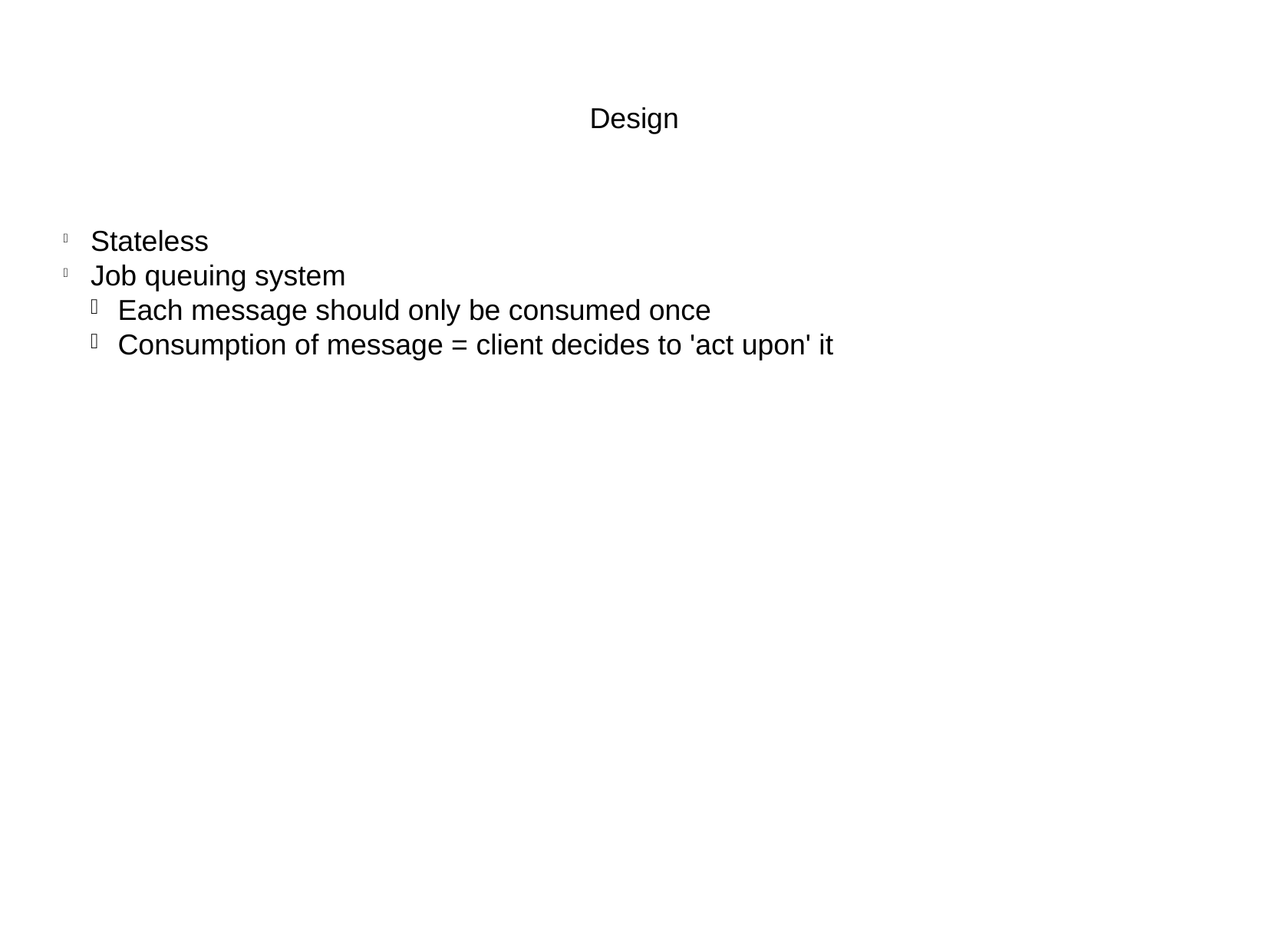

Design
Stateless
Job queuing system
Each message should only be consumed once
Consumption of message = client decides to 'act upon' it